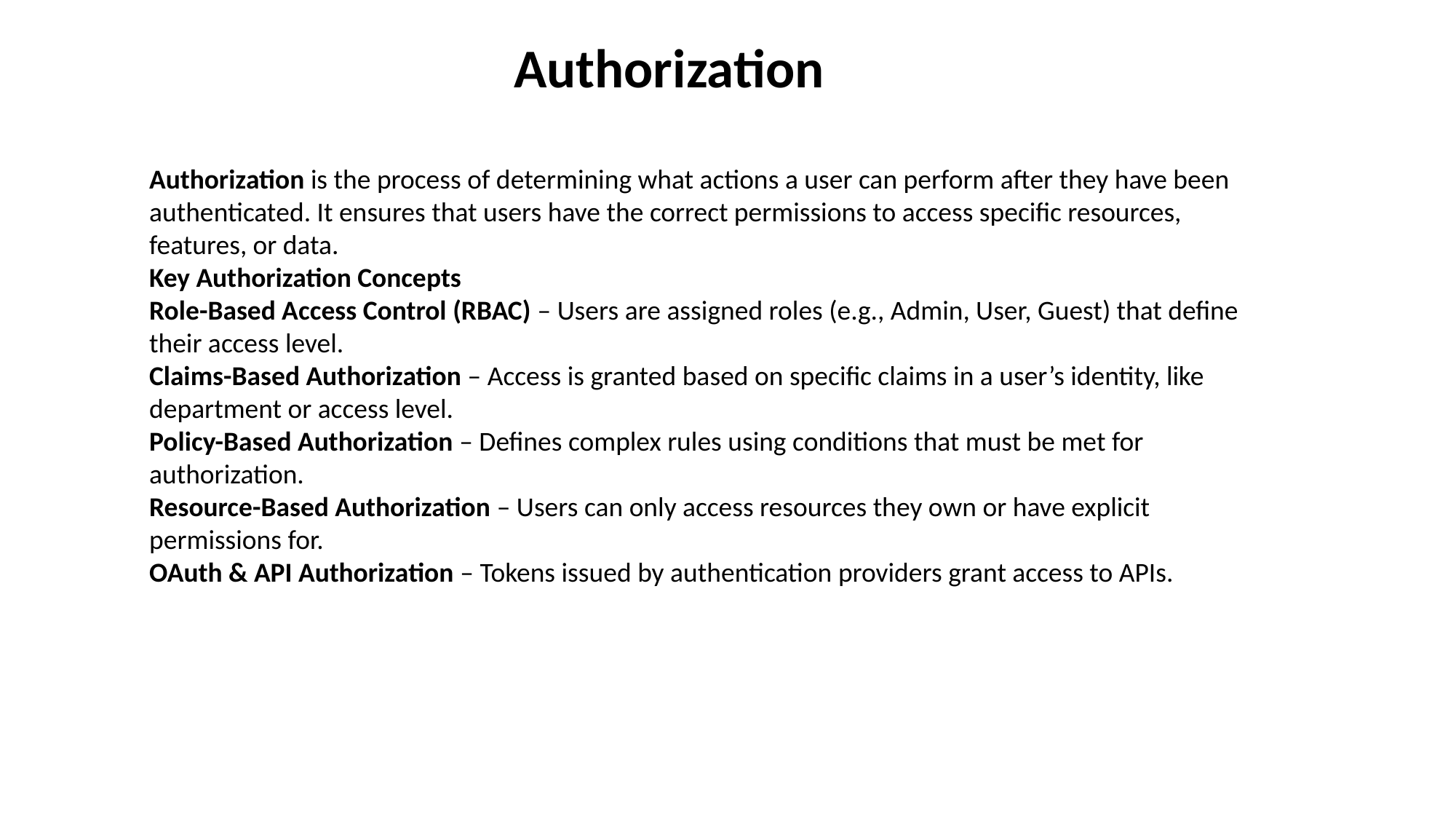

Authorization
Authorization is the process of determining what actions a user can perform after they have been authenticated. It ensures that users have the correct permissions to access specific resources, features, or data.
Key Authorization Concepts
Role-Based Access Control (RBAC) – Users are assigned roles (e.g., Admin, User, Guest) that define their access level.
Claims-Based Authorization – Access is granted based on specific claims in a user’s identity, like department or access level.
Policy-Based Authorization – Defines complex rules using conditions that must be met for authorization.
Resource-Based Authorization – Users can only access resources they own or have explicit permissions for.
OAuth & API Authorization – Tokens issued by authentication providers grant access to APIs.